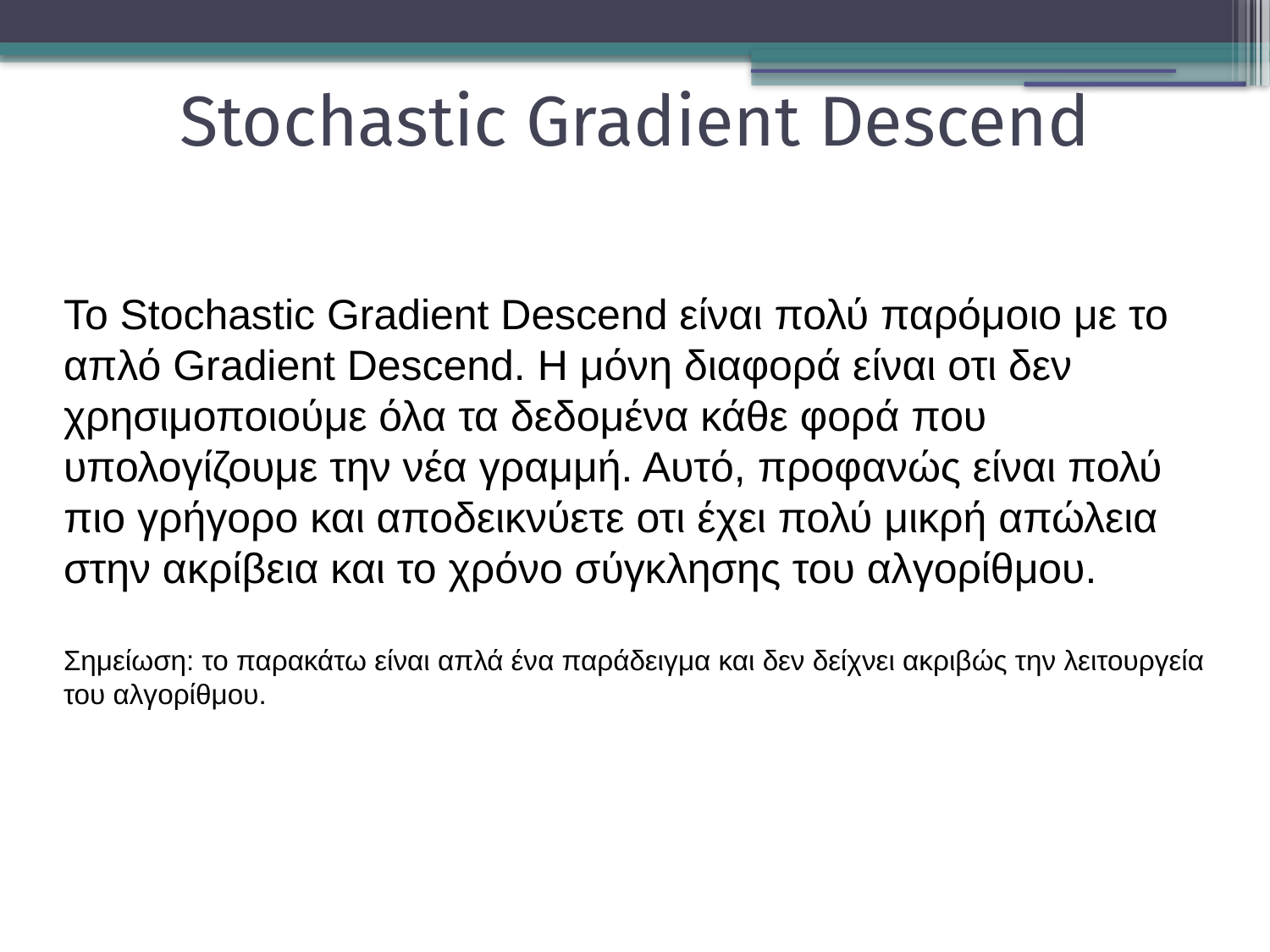

Stochastic Gradient Descend
Το Stochastic Gradient Descend είναι πολύ παρόμοιο με το απλό Gradient Descend. Η μόνη διαφορά είναι οτι δεν χρησιμοποιούμε όλα τα δεδομένα κάθε φορά που υπολογίζουμε την νέα γραμμή. Αυτό, προφανώς είναι πολύ πιο γρήγορο και αποδεικνύετε οτι έχει πολύ μικρή απώλεια στην ακρίβεια και το χρόνο σύγκλησης του αλγορίθμου.

Σημείωση: το παρακάτω είναι απλά ένα παράδειγμα και δεν δείχνει ακριβώς την λειτουργεία του αλγορίθμου.